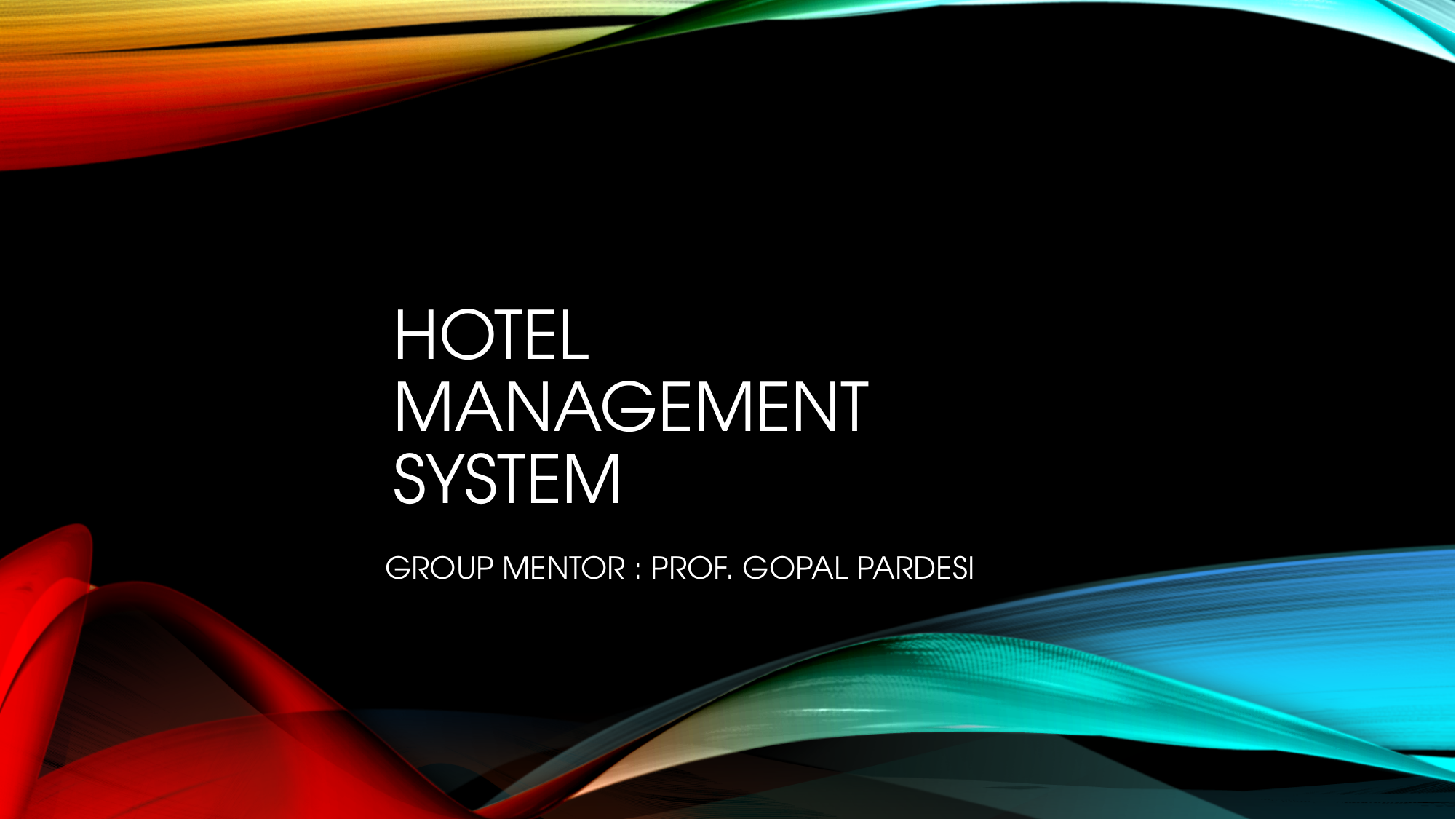

# HOTEL MANAGEMENT SYSTEM
GROUP MENTOR : PROF. GOPAL PARDESI